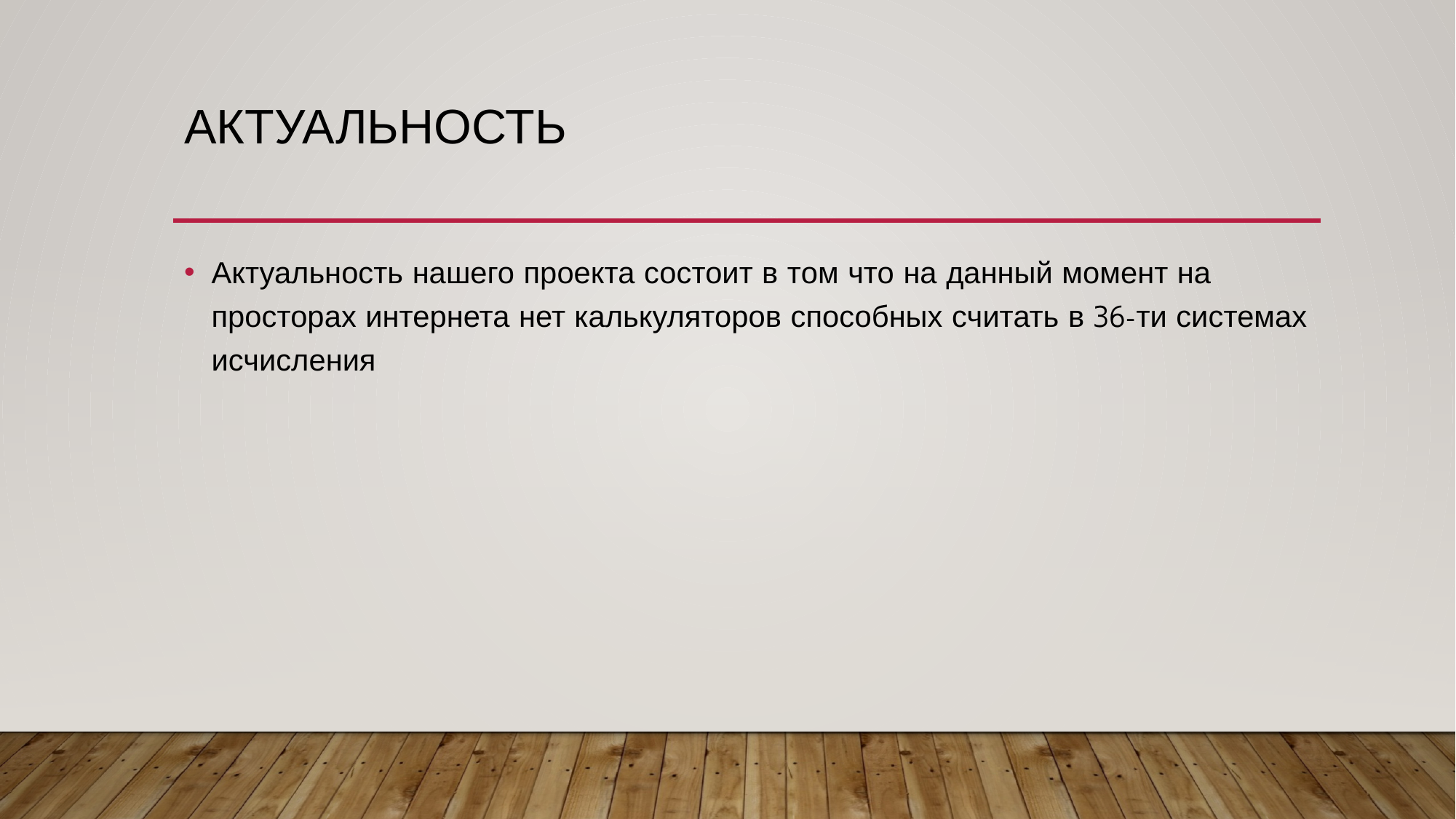

# Актуальность
Актуальность нашего проекта состоит в том что на данный момент на просторах интернета нет калькуляторов способных считать в 36-ти системах исчисления